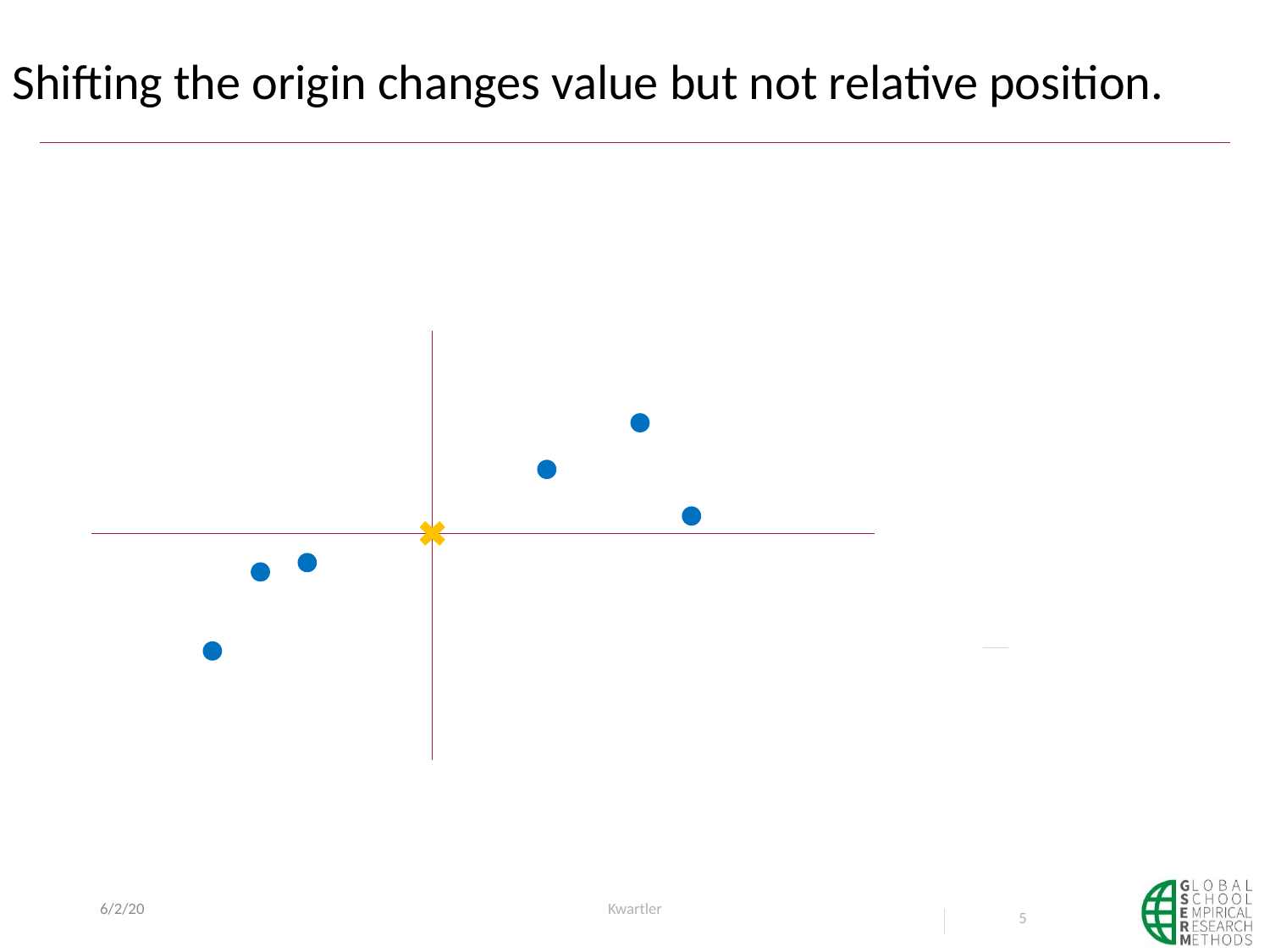

# Shifting the origin changes value but not relative position.

6/2/20
Kwartler
5